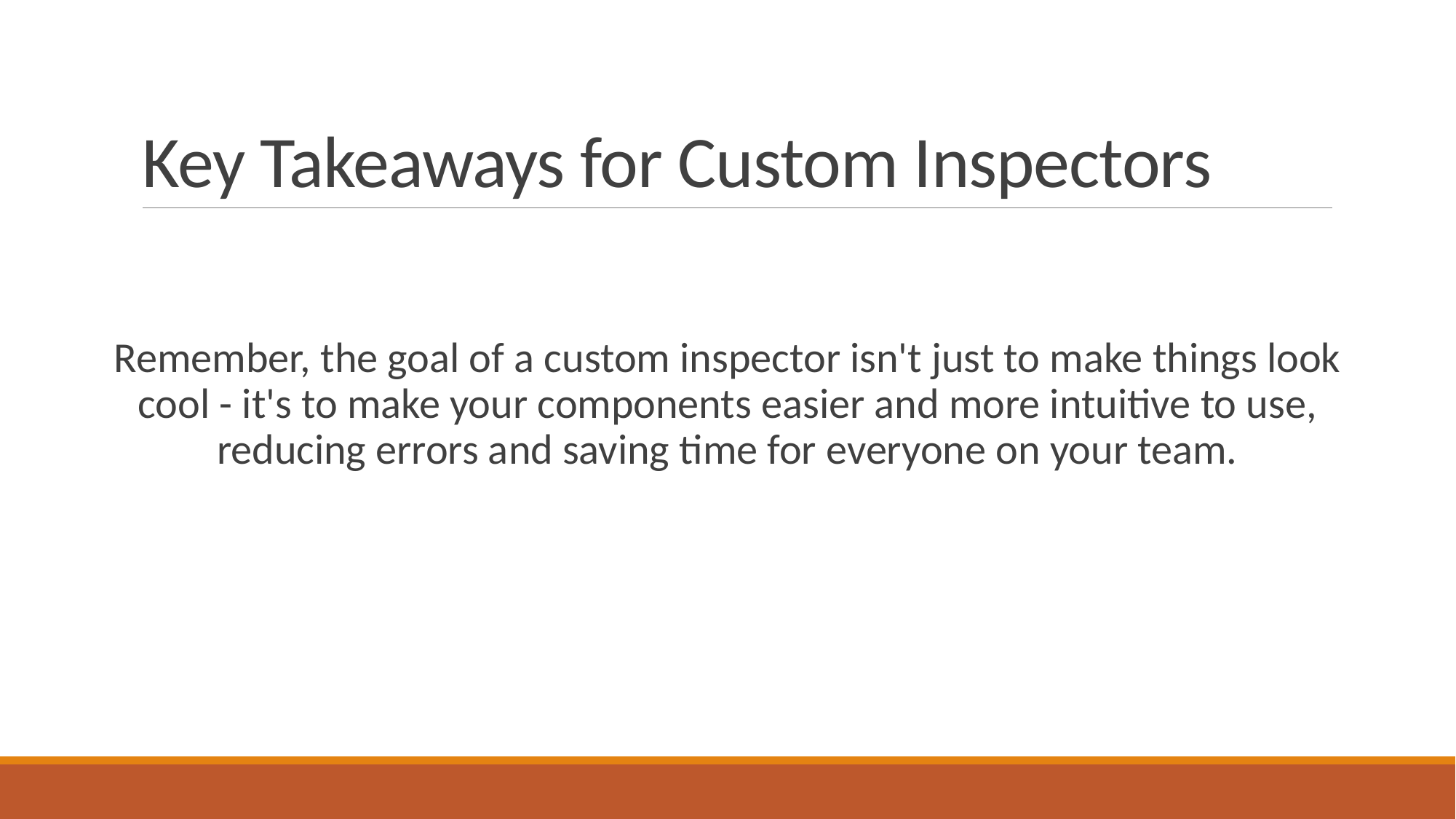

# Key Takeaways for Custom Inspectors
Remember, the goal of a custom inspector isn't just to make things look cool - it's to make your components easier and more intuitive to use, reducing errors and saving time for everyone on your team.